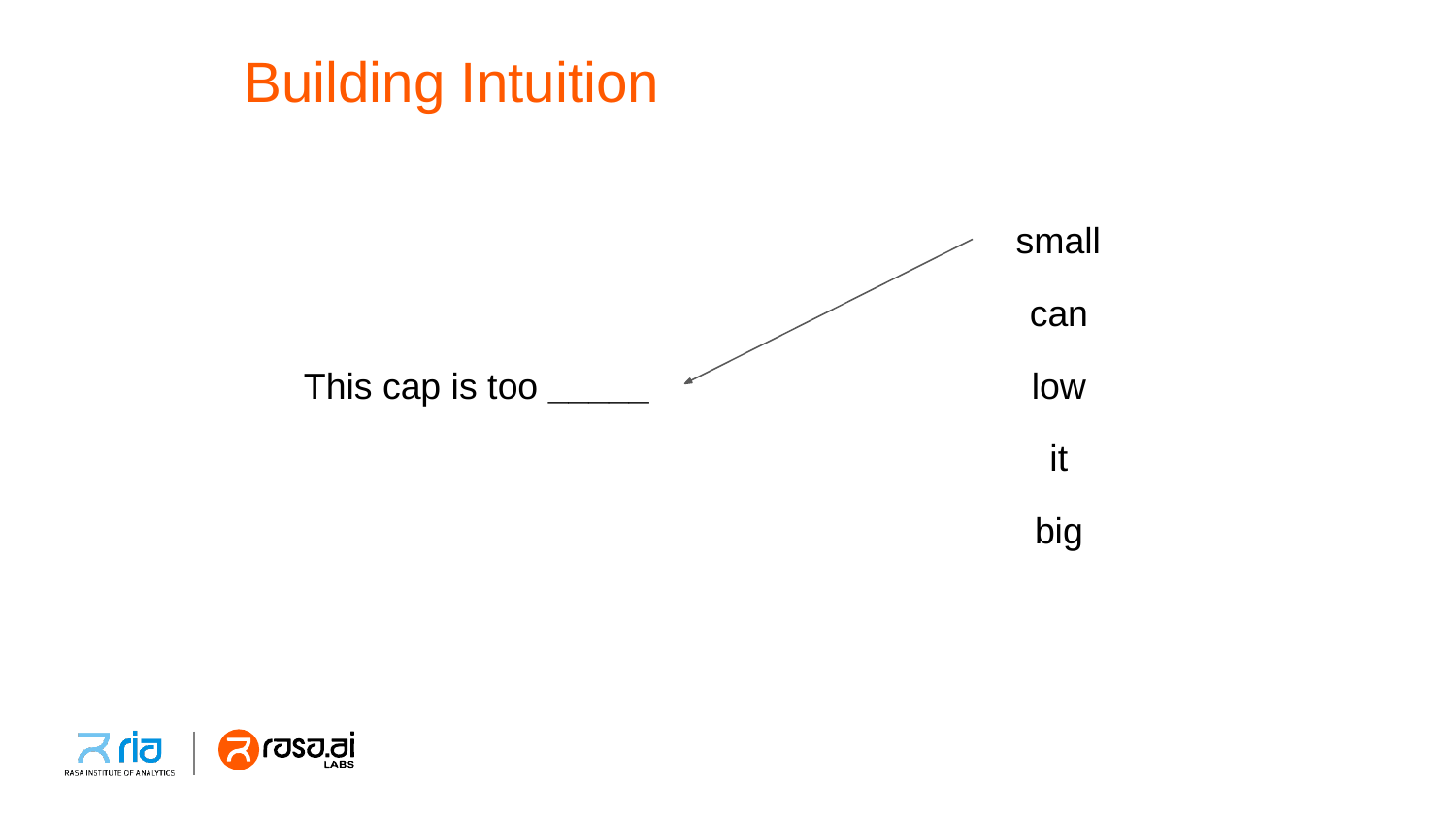

# Building Intuition
small
can low it big

This cap is too _____